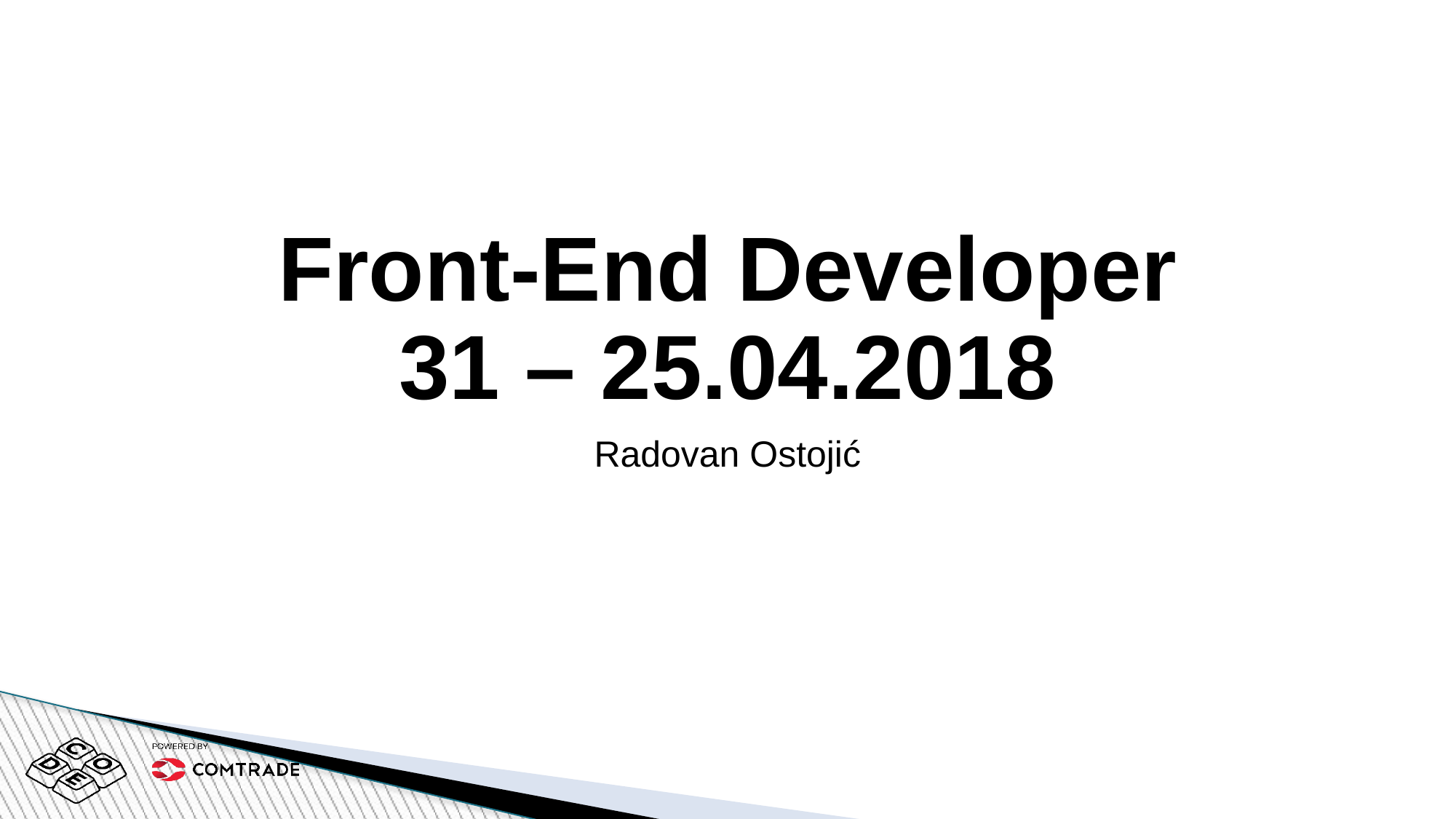

# Front-End Developer 31 – 25.04.2018
Radovan Ostojić